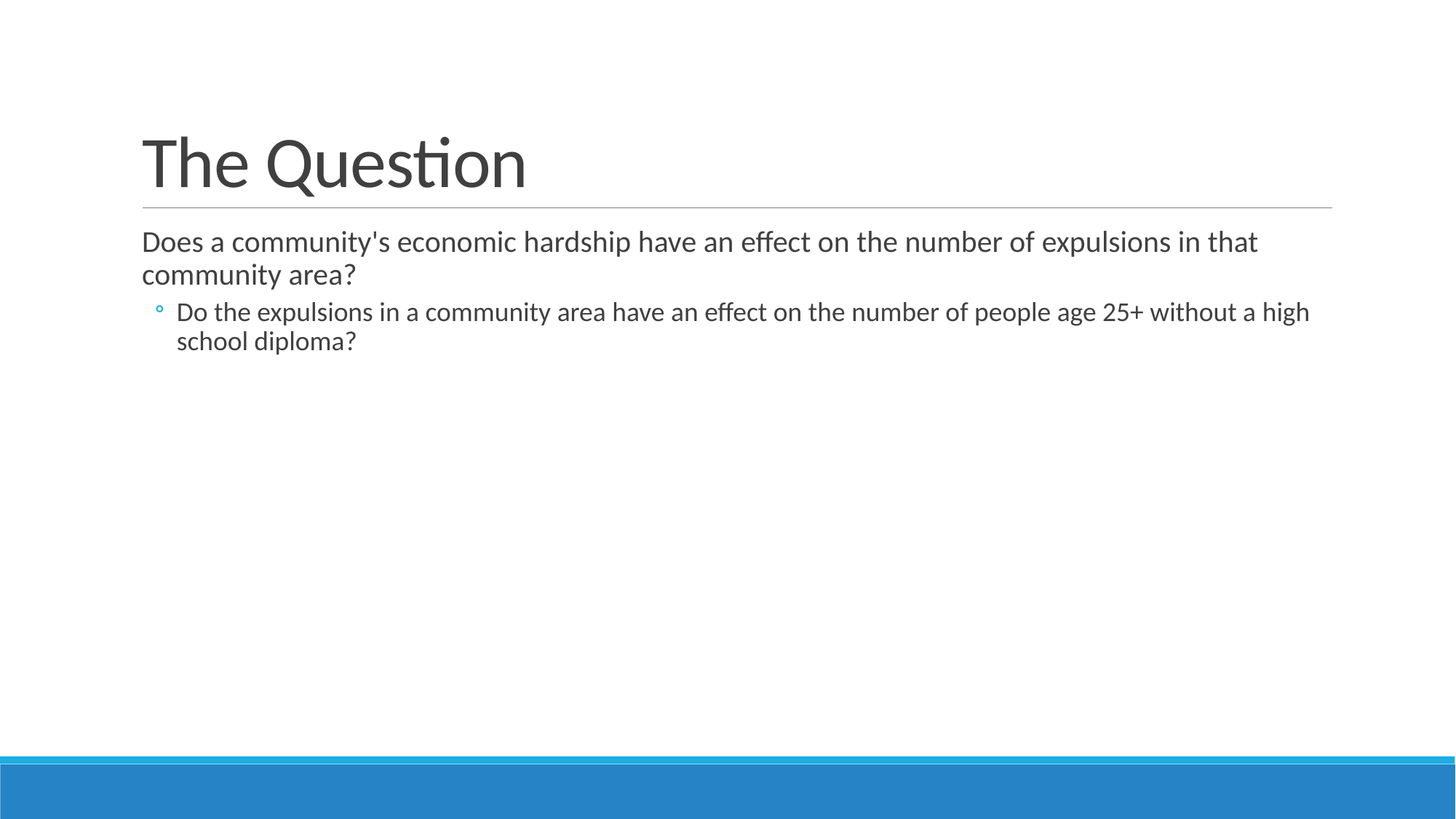

# The Question
Does a community's economic hardship have an effect on the number of expulsions in that community area?
Do the expulsions in a community area have an effect on the number of people age 25+ without a high school diploma?